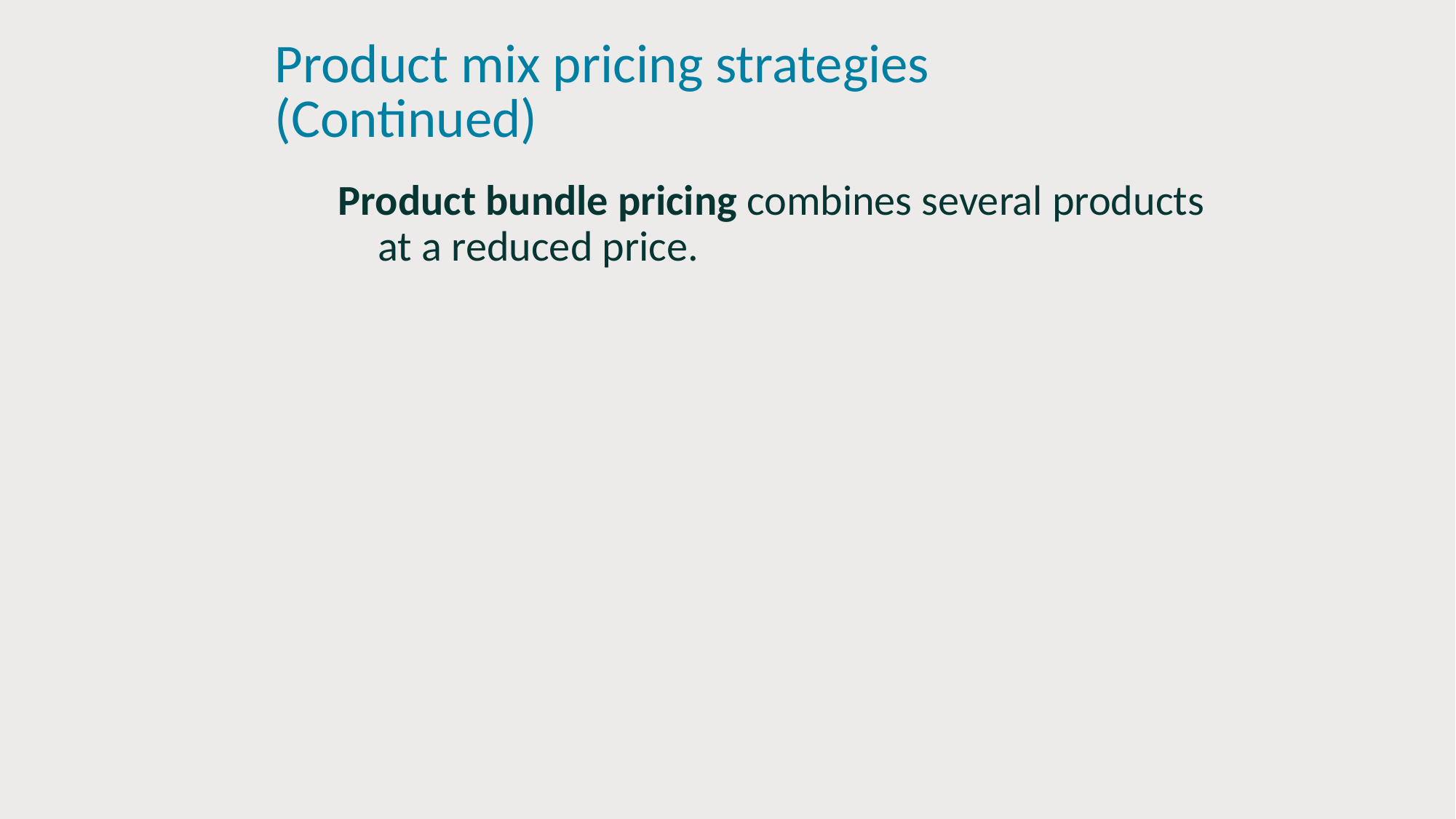

# Product mix pricing strategies (Continued)
Product bundle pricing combines several products at a reduced price.